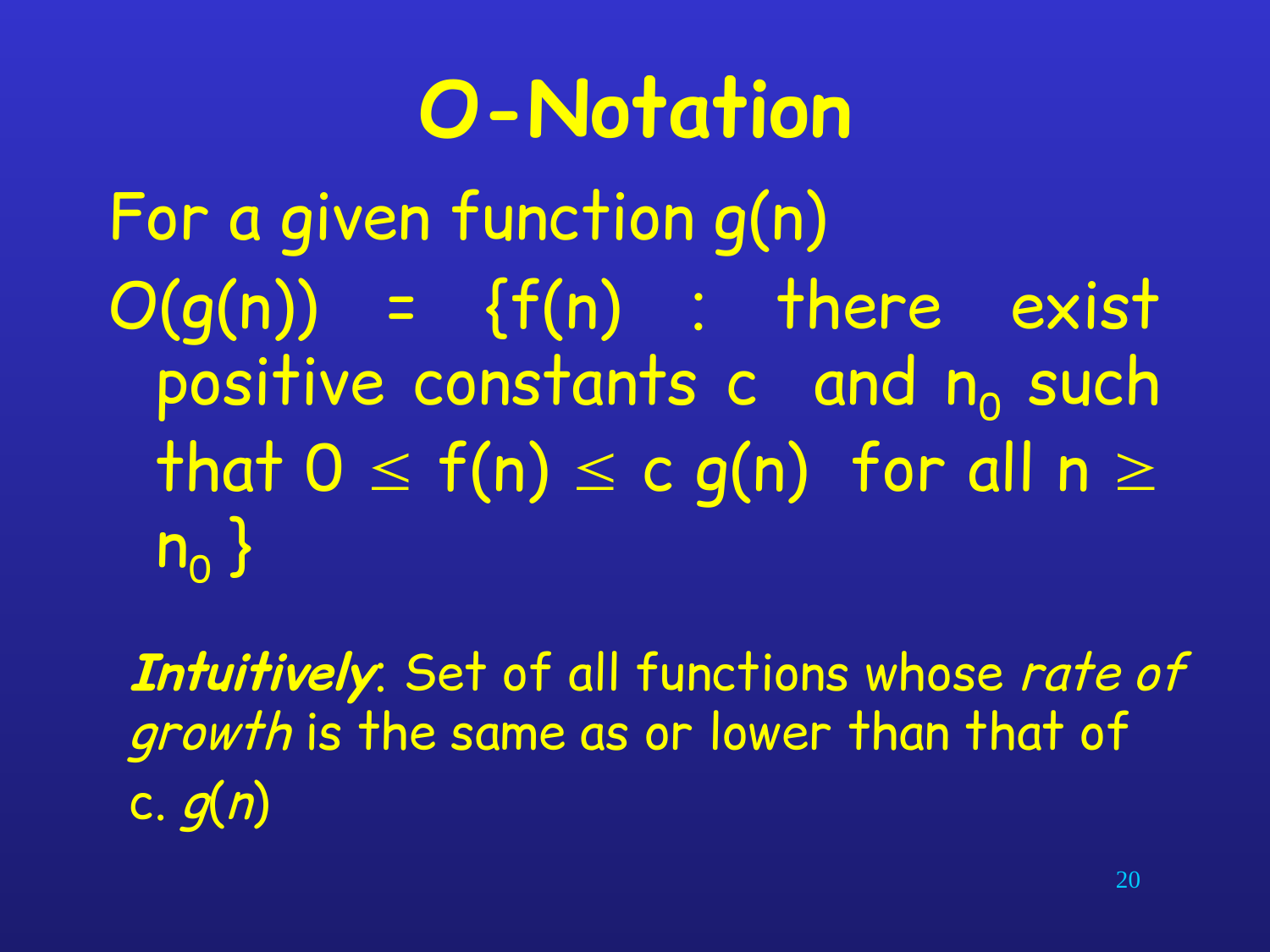

# O-Notation
For a given function g(n)
O(g(n)) = {f(n) : there exist positive constants c  and n0 such that 0 ≤ f(n) ≤ c g(n)  for all n ≥ n0 }

Intuitively: Set of all functions whose rate of growth is the same as or lower than that of
c. g(n)
20